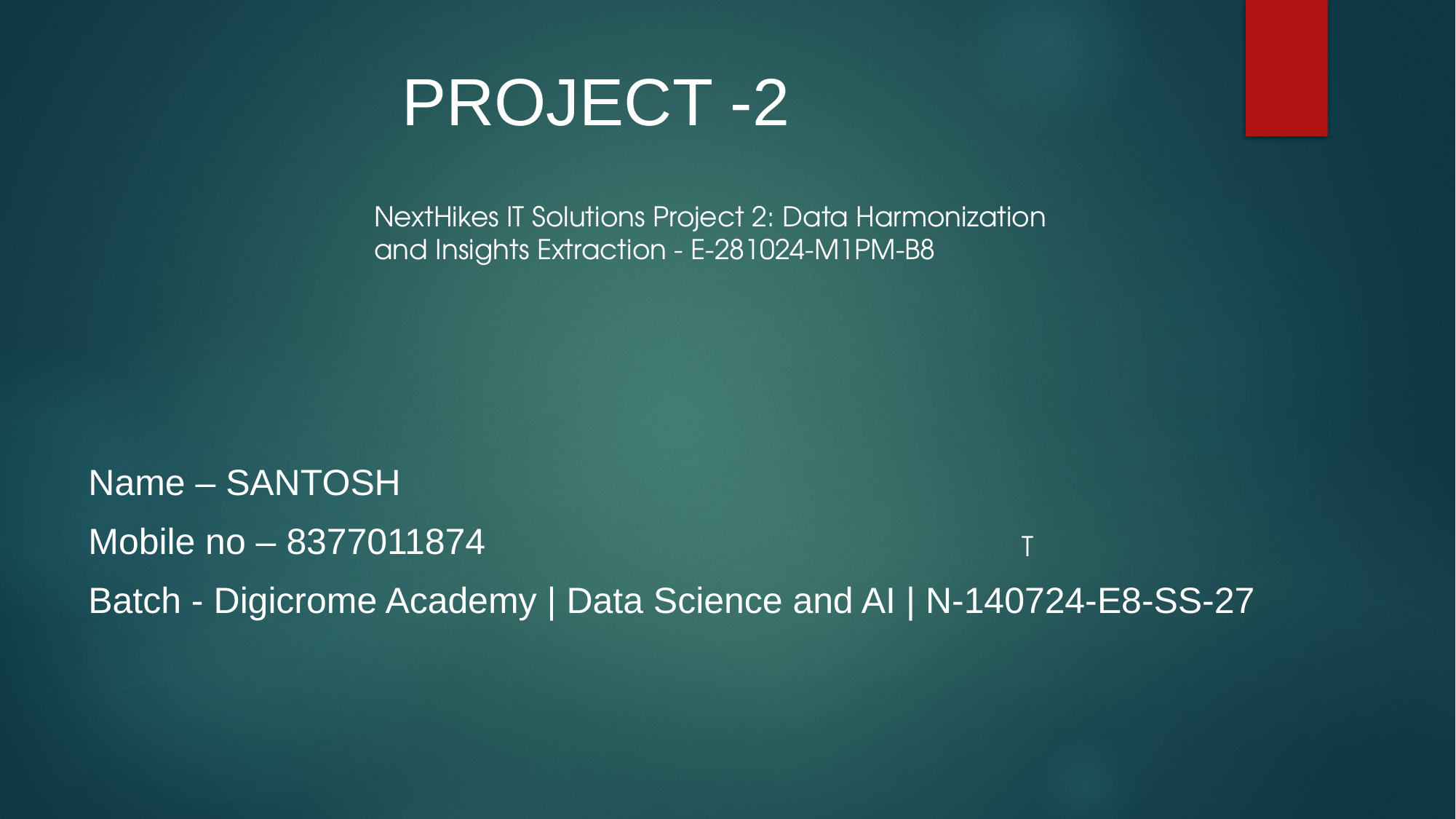

# PROJECT -2

NextHikes IT Solutions Project 2: Data Harmonization and Insights Extraction - E-281024-M1PM-B8
Name – SANTOSH
Mobile no – 8377011874
Batch - Digicrome Academy | Data Science and AI | N-140724-E8-SS-27
T